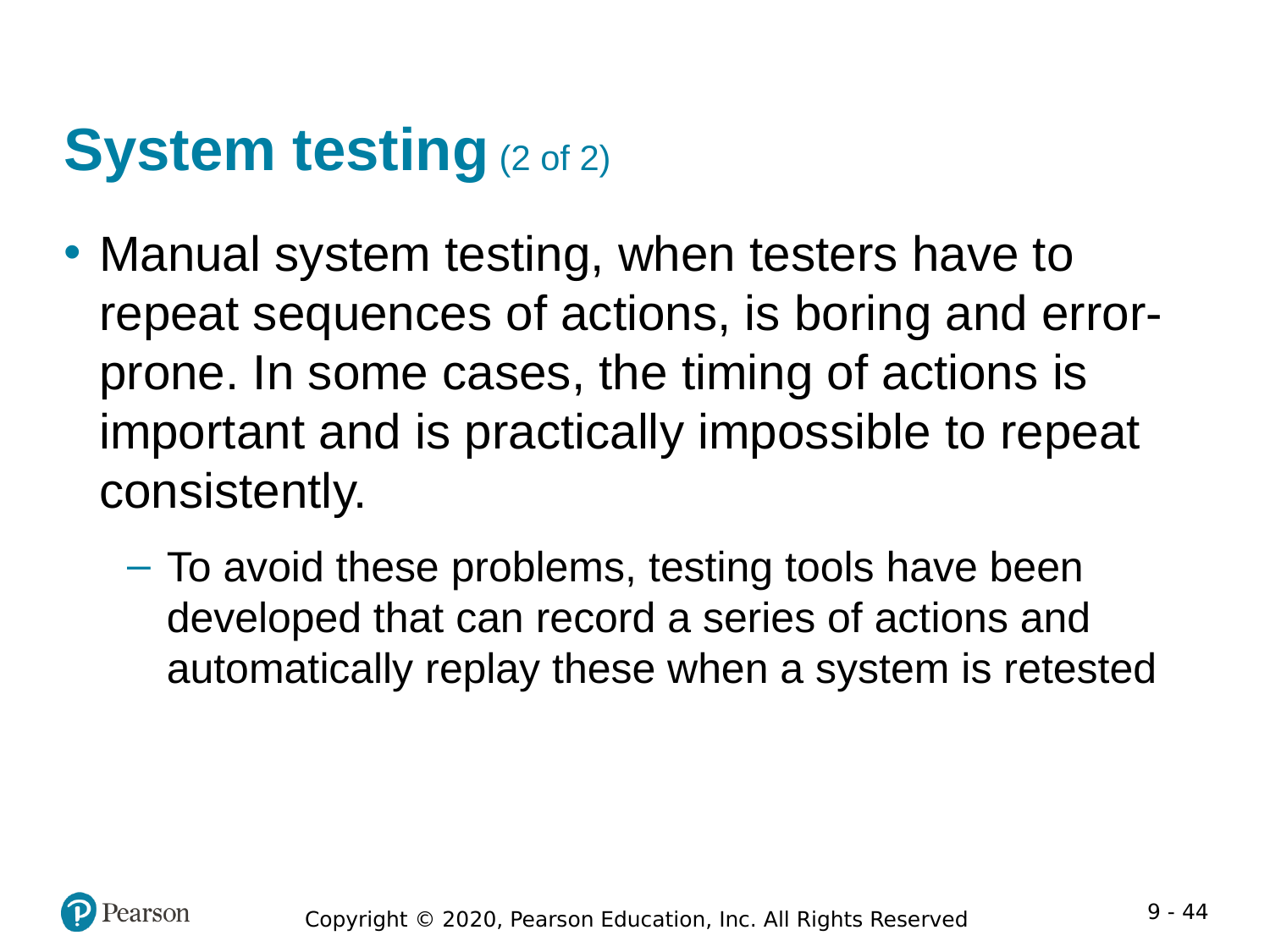

# System testing (2 of 2)
Manual system testing, when testers have to repeat sequences of actions, is boring and error-prone. In some cases, the timing of actions is important and is practically impossible to repeat consistently.
To avoid these problems, testing tools have been developed that can record a series of actions and automatically replay these when a system is retested